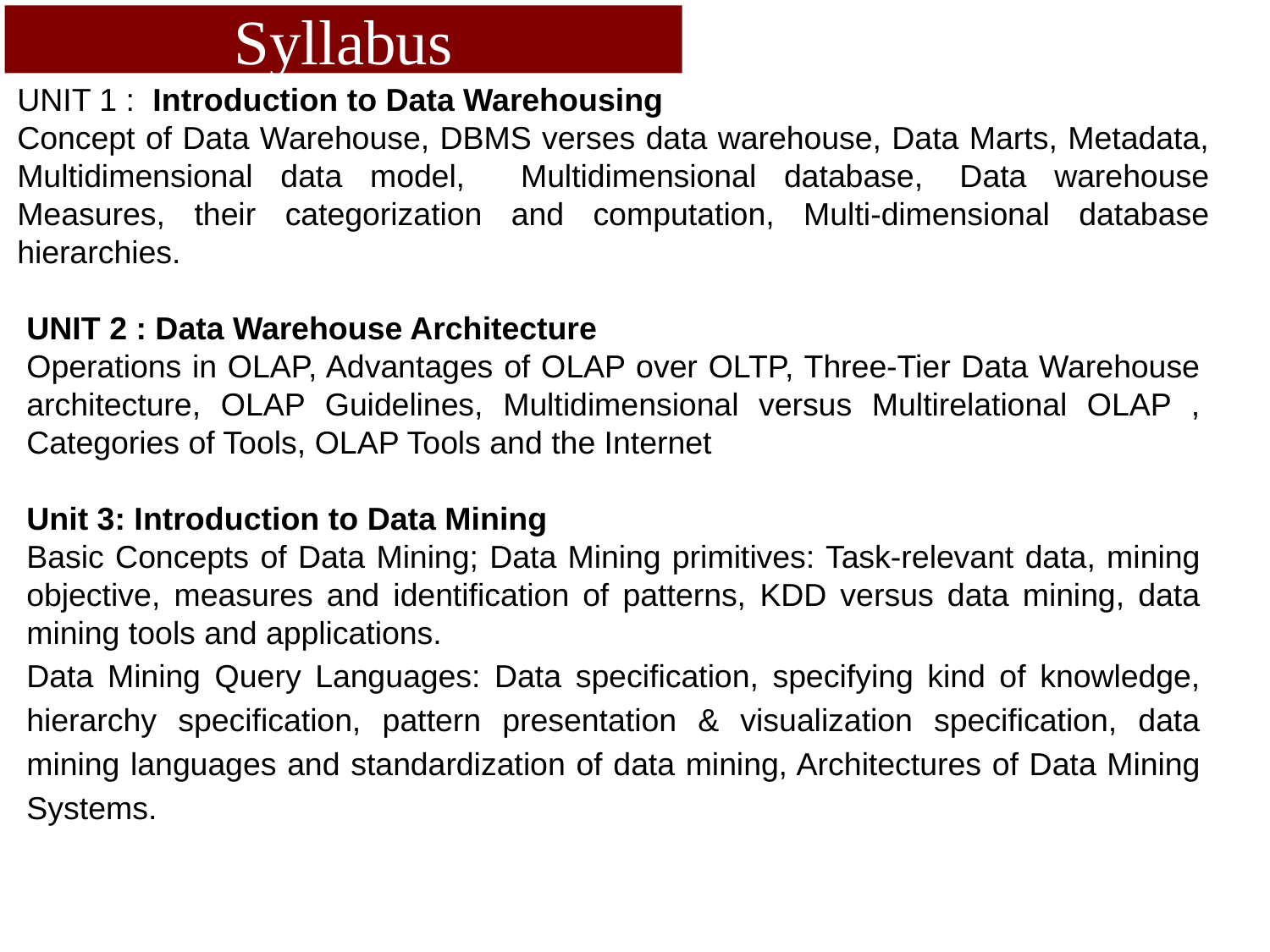

# Syllabus
UNIT 1 :  Introduction to Data Warehousing
Concept of Data Warehouse, DBMS verses data warehouse, Data Marts, Metadata, Multidimensional data model,  Multidimensional database,  Data warehouse Measures, their categorization and computation, Multi-dimensional database hierarchies.

UNIT 2 : Data Warehouse Architecture
Operations in OLAP, Advantages of OLAP over OLTP, Three-Tier Data Warehouse architecture, OLAP Guidelines, Multidimensional versus Multirelational OLAP , Categories of Tools, OLAP Tools and the Internet

Unit 3: Introduction to Data Mining
Basic Concepts of Data Mining; Data Mining primitives: Task-relevant data, mining objective, measures and identification of patterns, KDD versus data mining, data mining tools and applications.
Data Mining Query Languages: Data specification, specifying kind of knowledge, hierarchy specification, pattern presentation & visualization specification, data mining languages and standardization of data mining, Architectures of Data Mining Systems.